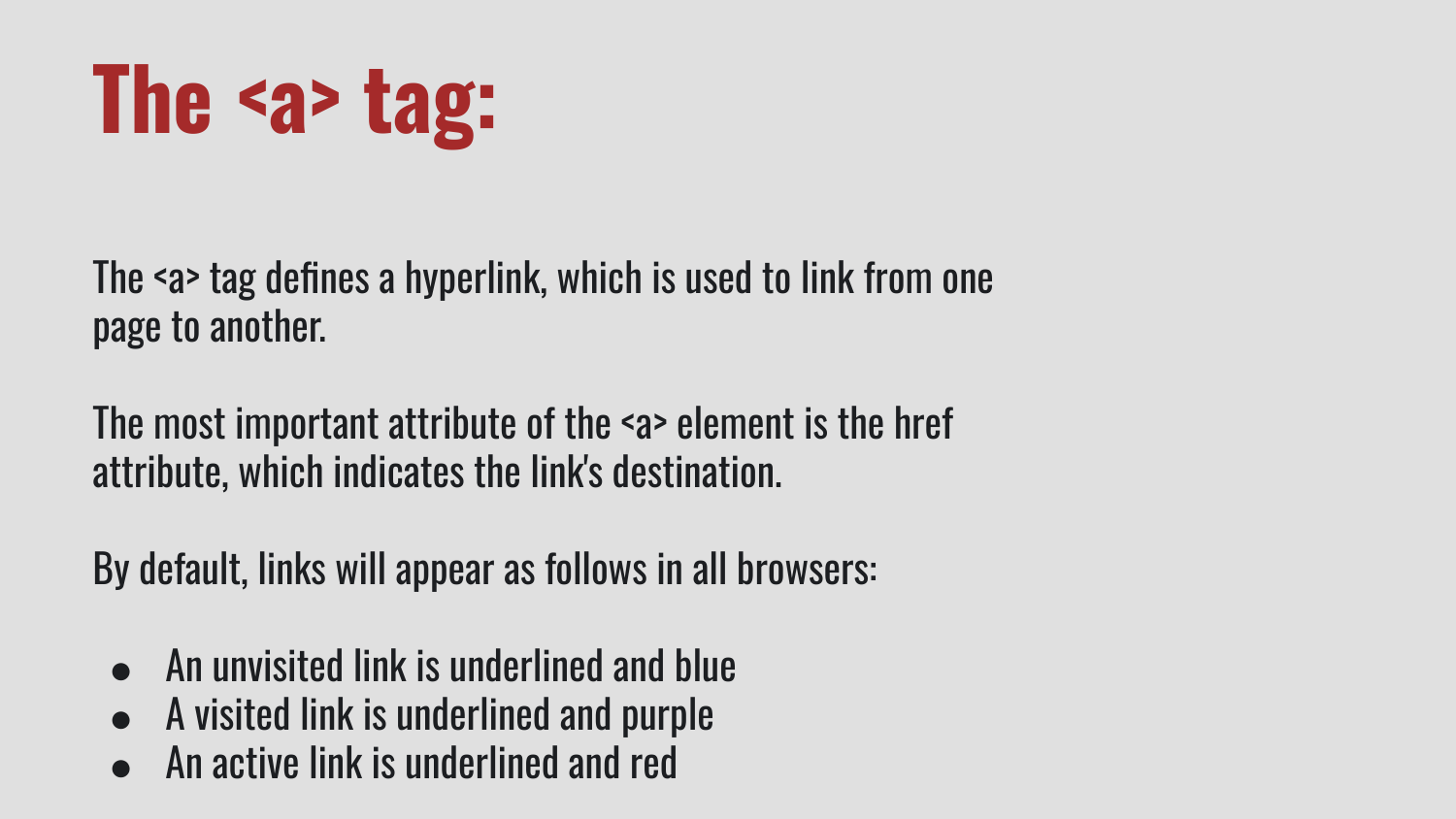

# The <a> tag:

The <a> tag defines a hyperlink, which is used to link from one page to another.

The most important attribute of the <a> element is the href attribute, which indicates the link's destination.

By default, links will appear as follows in all browsers:

An unvisited link is underlined and blue
A visited link is underlined and purple
An active link is underlined and red